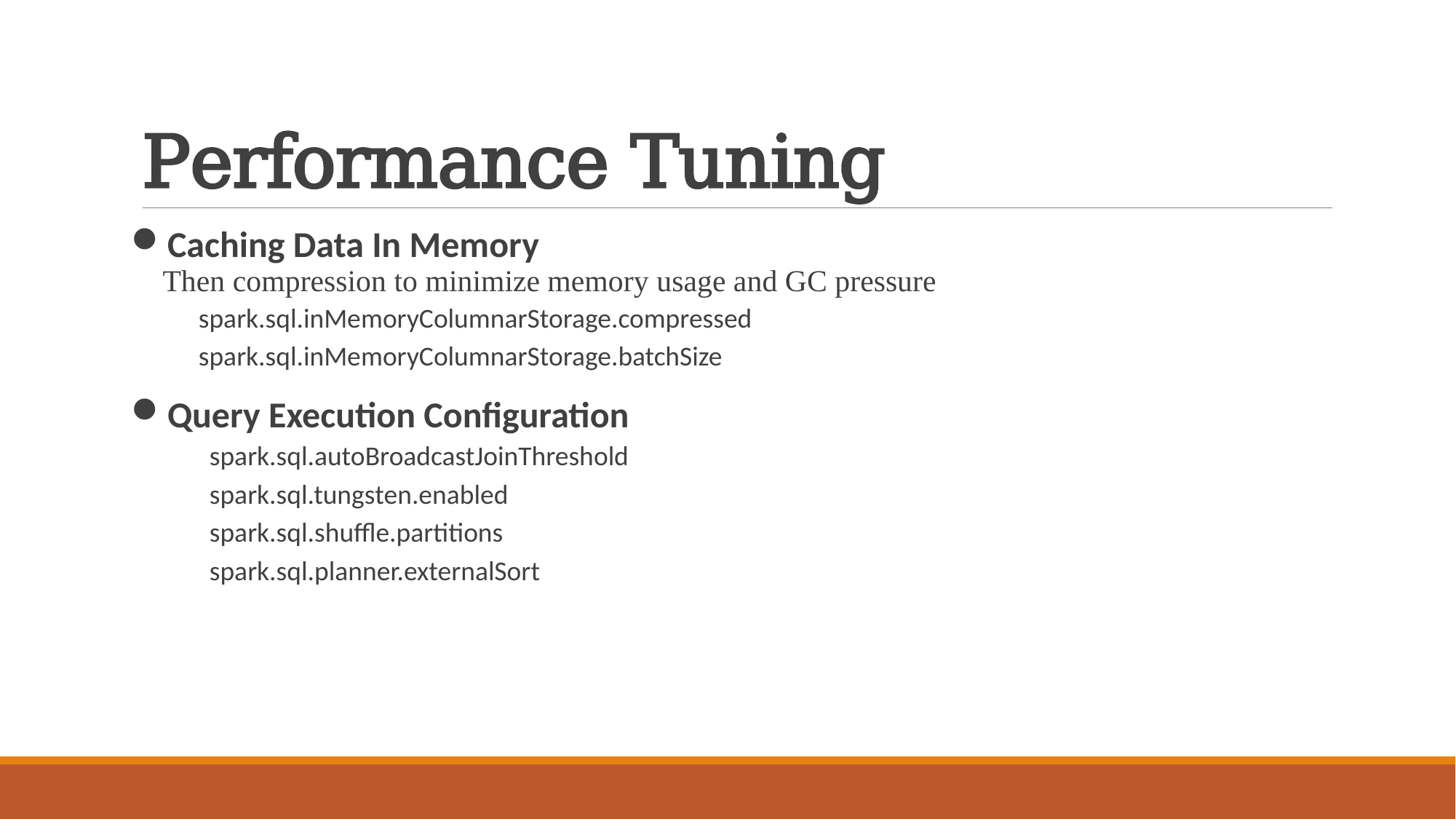

# Performance Tuning
Caching Data In Memory
   Then compression to minimize memory usage and GC pressure
spark.sql.inMemoryColumnarStorage.compressed
spark.sql.inMemoryColumnarStorage.batchSize
Query Execution Configuration
spark.sql.autoBroadcastJoinThreshold
spark.sql.tungsten.enabled
spark.sql.shuffle.partitions
spark.sql.planner.externalSort